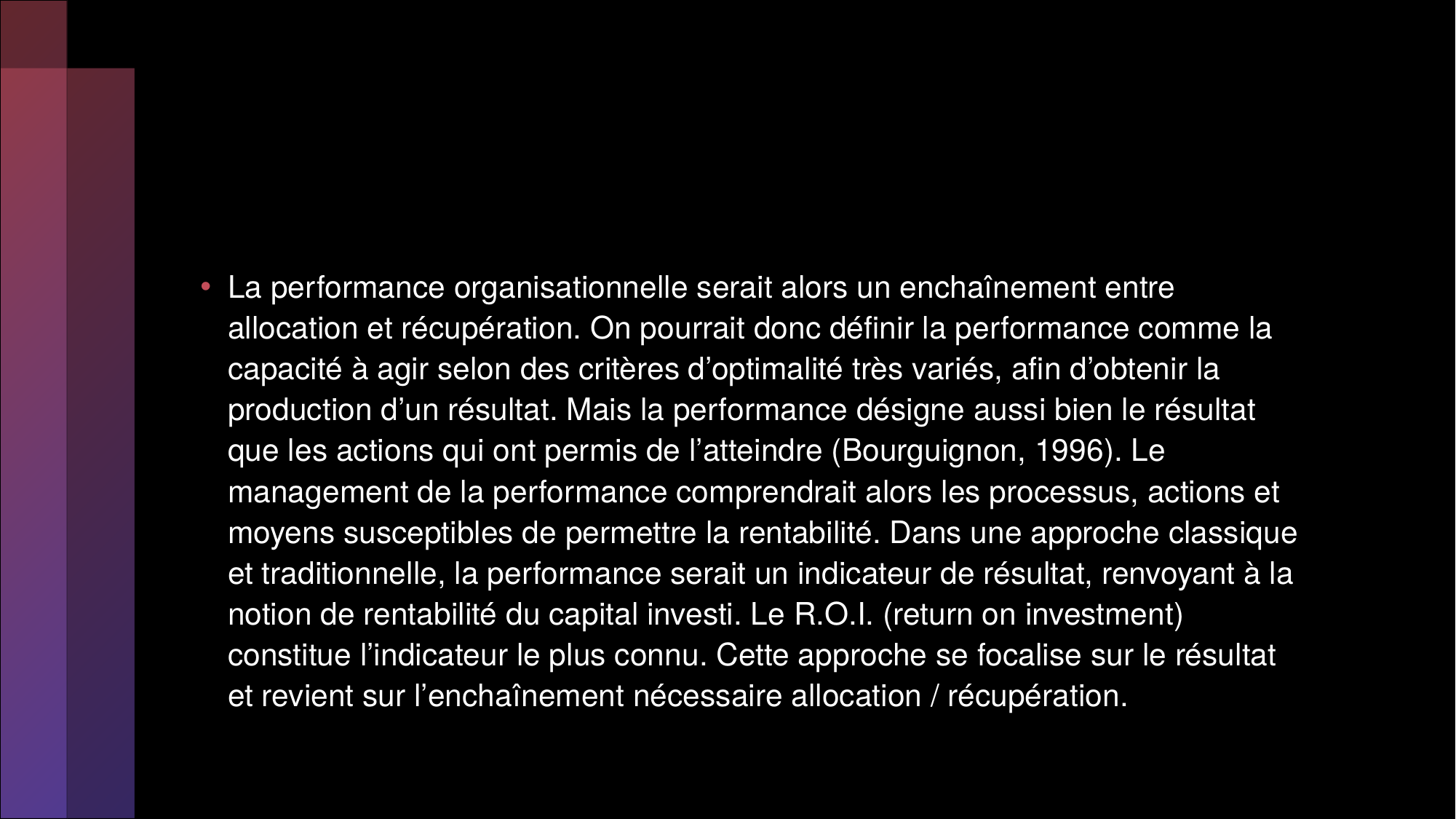

#
La performance organisationnelle serait alors un enchaînement entre allocation et récupération. On pourrait donc définir la performance comme la capacité à agir selon des critères d’optimalité très variés, afin d’obtenir la production d’un résultat. Mais la performance désigne aussi bien le résultat que les actions qui ont permis de l’atteindre (Bourguignon, 1996). Le management de la performance comprendrait alors les processus, actions et moyens susceptibles de permettre la rentabilité. Dans une approche classique et traditionnelle, la performance serait un indicateur de résultat, renvoyant à la notion de rentabilité du capital investi. Le R.O.I. (return on investment) constitue l’indicateur le plus connu. Cette approche se focalise sur le résultat et revient sur l’enchaînement nécessaire allocation / récupération.